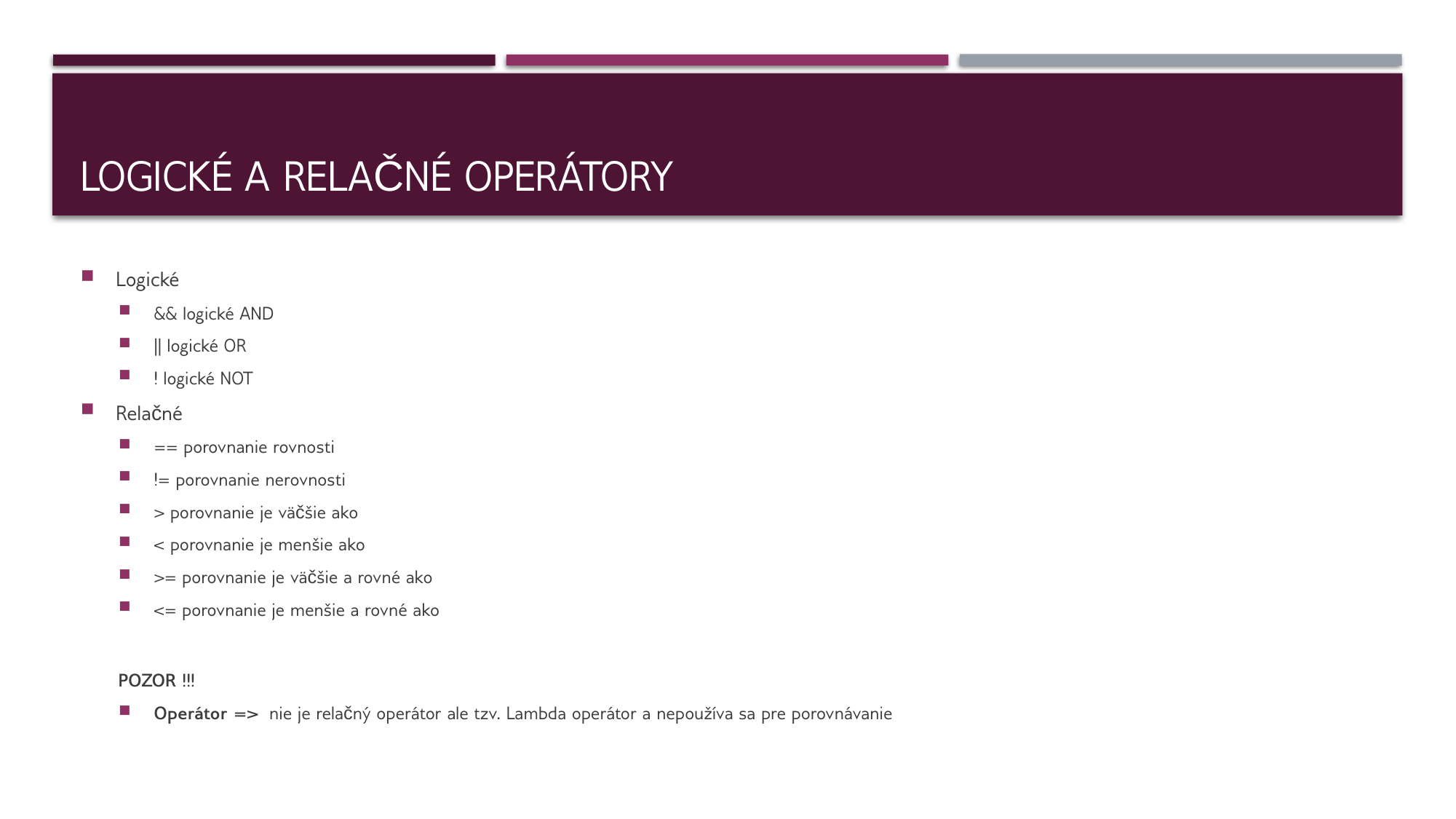

# Logické a relačné operátory
Logické
&& logické AND
|| logické OR
! logické NOT
Relačné
== porovnanie rovnosti
!= porovnanie nerovnosti
> porovnanie je väčšie ako
< porovnanie je menšie ako
>= porovnanie je väčšie a rovné ako
<= porovnanie je menšie a rovné ako

POZOR !!!
Operátor =>  nie je relačný operátor ale tzv. Lambda operátor a nepoužíva sa pre porovnávanie